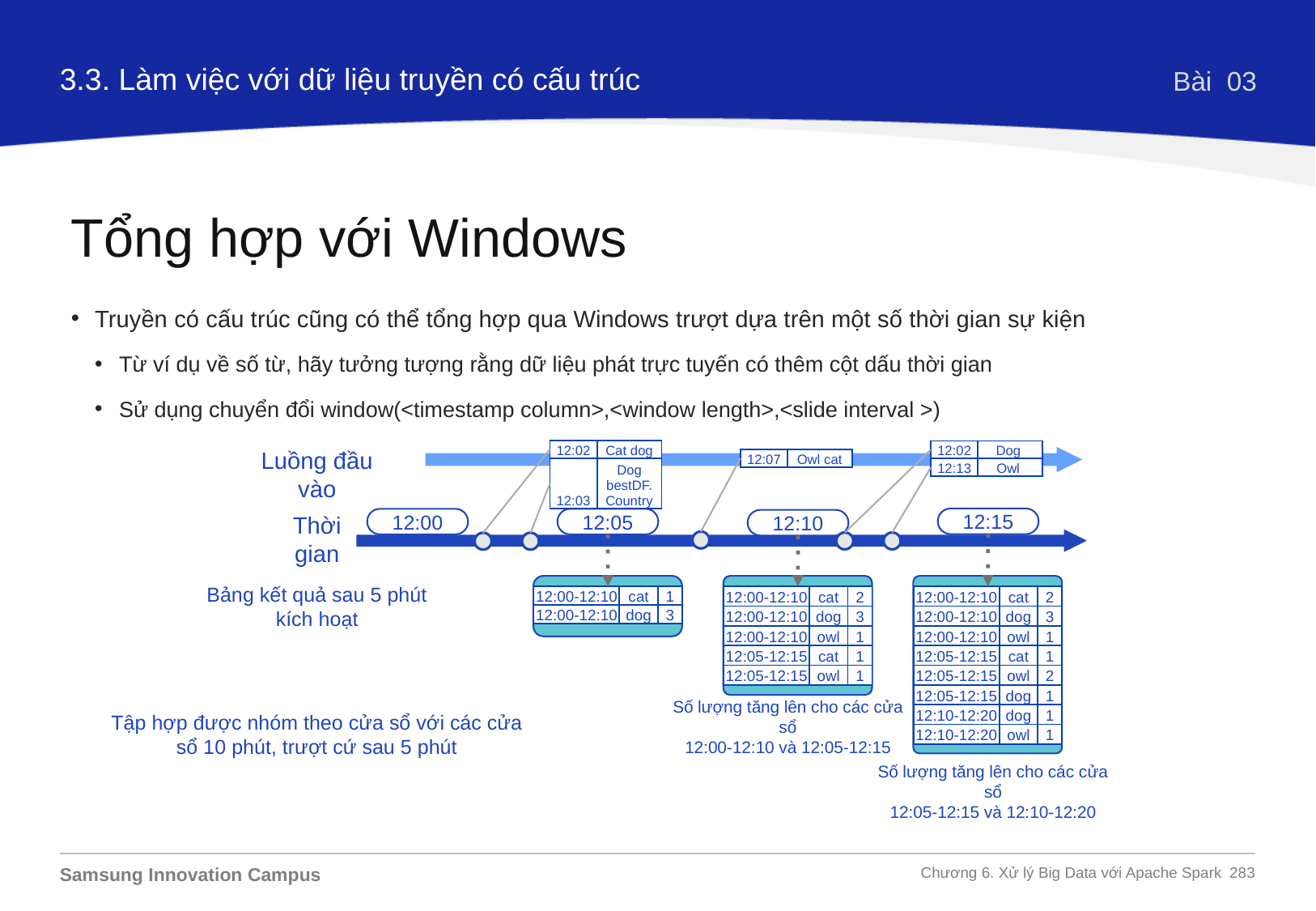

3.3. Làm việc với dữ liệu truyền có cấu trúc
Bài  03
Tổng hợp với Windows
Truyền có cấu trúc cũng có thể tổng hợp qua Windows trượt dựa trên một số thời gian sự kiện
Từ ví dụ về số từ, hãy tưởng tượng rằng dữ liệu phát trực tuyến có thêm cột dấu thời gian
Sử dụng chuyển đổi window(<timestamp column>,<window length>,<slide interval >)

Luồng đầu vào
| 12:02 | Cat dog |
| --- | --- |
| 12:02 | Dog |
| --- | --- |

| 12:07 | Owl cat |
| --- | --- |
| 12:03 | Dog bestDF. Country |
| --- | --- |
| 12:13 | Owl |
| --- | --- |
12:15
12:00
12:05
12:10
Thời gian

Bảng kết quả sau 5 phút kích hoạt
| 12:00-12:10 | cat | 1 |
| --- | --- | --- |
| 12:00-12:10 | dog | 3 |
| 12:00-12:10 | cat | 2 |
| --- | --- | --- |
| 12:00-12:10 | dog | 3 |
| 12:00-12:10 | owl | 1 |
| 12:05-12:15 | cat | 1 |
| 12:05-12:15 | owl | 1 |
| 12:00-12:10 | cat | 2 |
| --- | --- | --- |
| 12:00-12:10 | dog | 3 |
| 12:00-12:10 | owl | 1 |
| 12:05-12:15 | cat | 1 |
| 12:05-12:15 | owl | 2 |
| 12:05-12:15 | dog | 1 |
| 12:10-12:20 | dog | 1 |
| 12:10-12:20 | owl | 1 |
Số lượng tăng lên cho các cửa sổ
12:00-12:10 và 12:05-12:15
Tập hợp được nhóm theo cửa sổ với các cửa sổ 10 phút, trượt cứ sau 5 phút
Số lượng tăng lên cho các cửa sổ
12:05-12:15 và 12:10-12:20